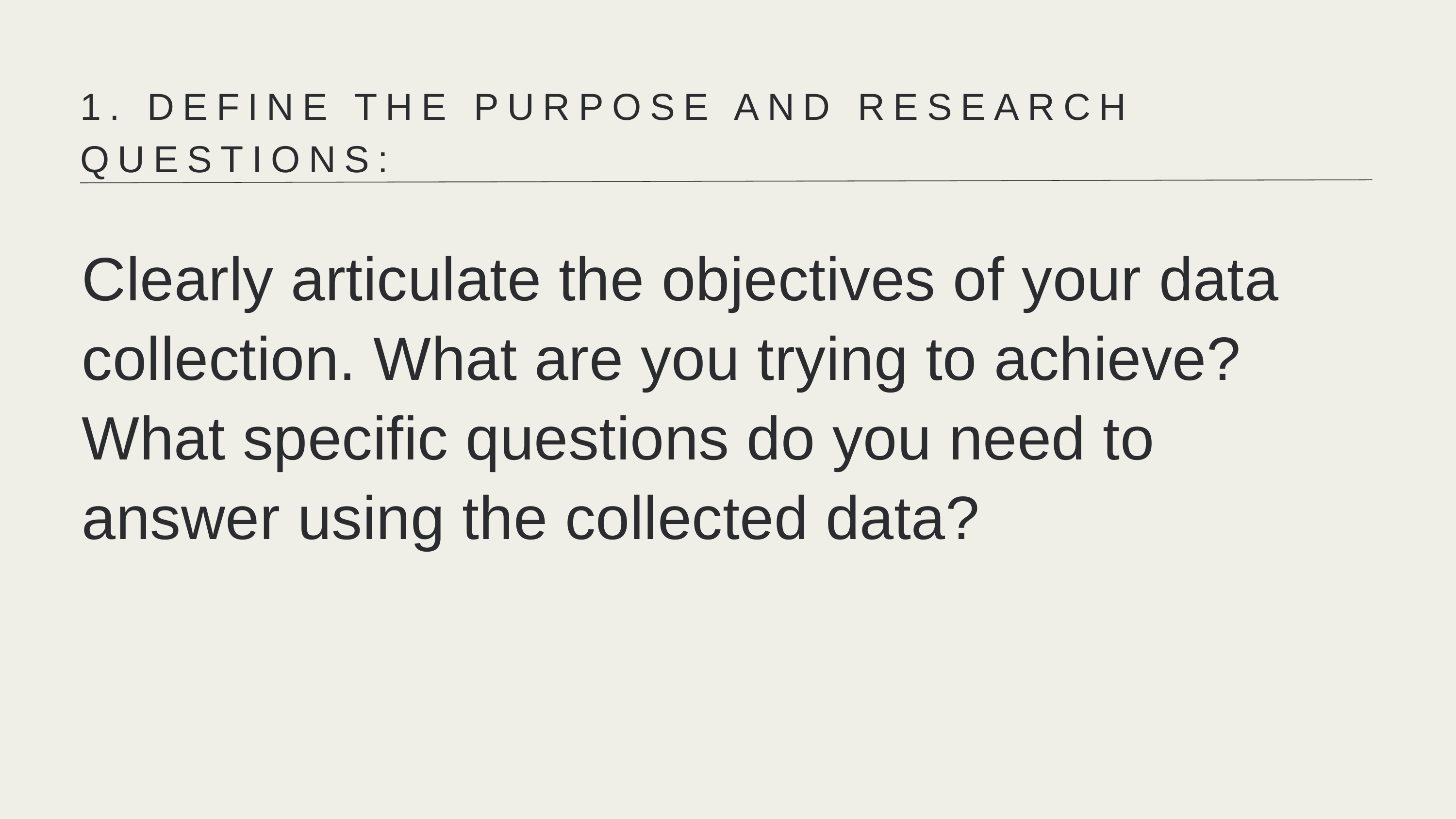

1. DEFINE THE PURPOSE AND RESEARCH QUESTIONS:

Clearly articulate the objectives of your data collection. What are you trying to achieve? What specific questions do you need to answer using the collected data?